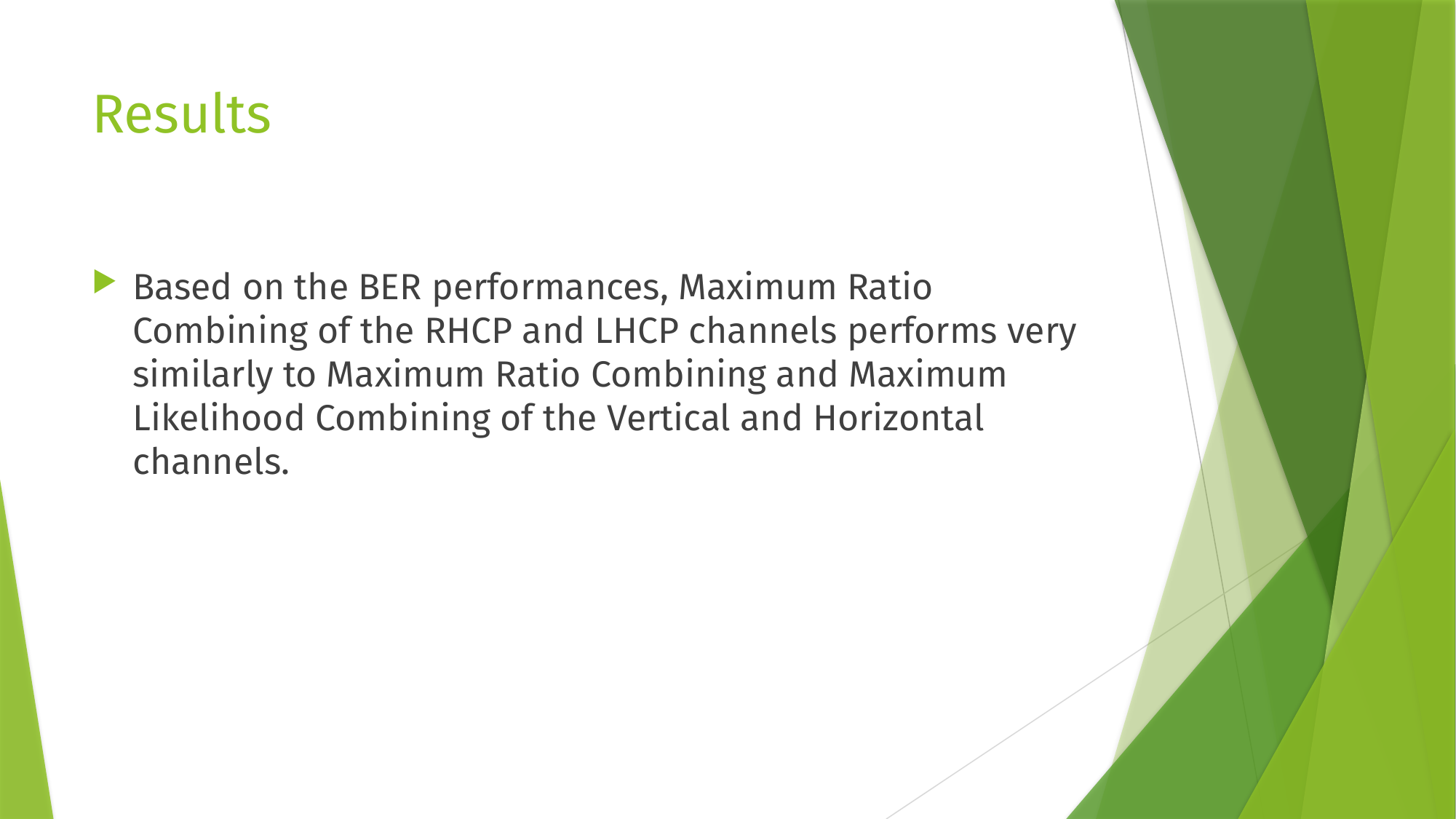

# Results
Based on the BER performances, Maximum Ratio Combining of the RHCP and LHCP channels performs very similarly to Maximum Ratio Combining and Maximum Likelihood Combining of the Vertical and Horizontal channels.